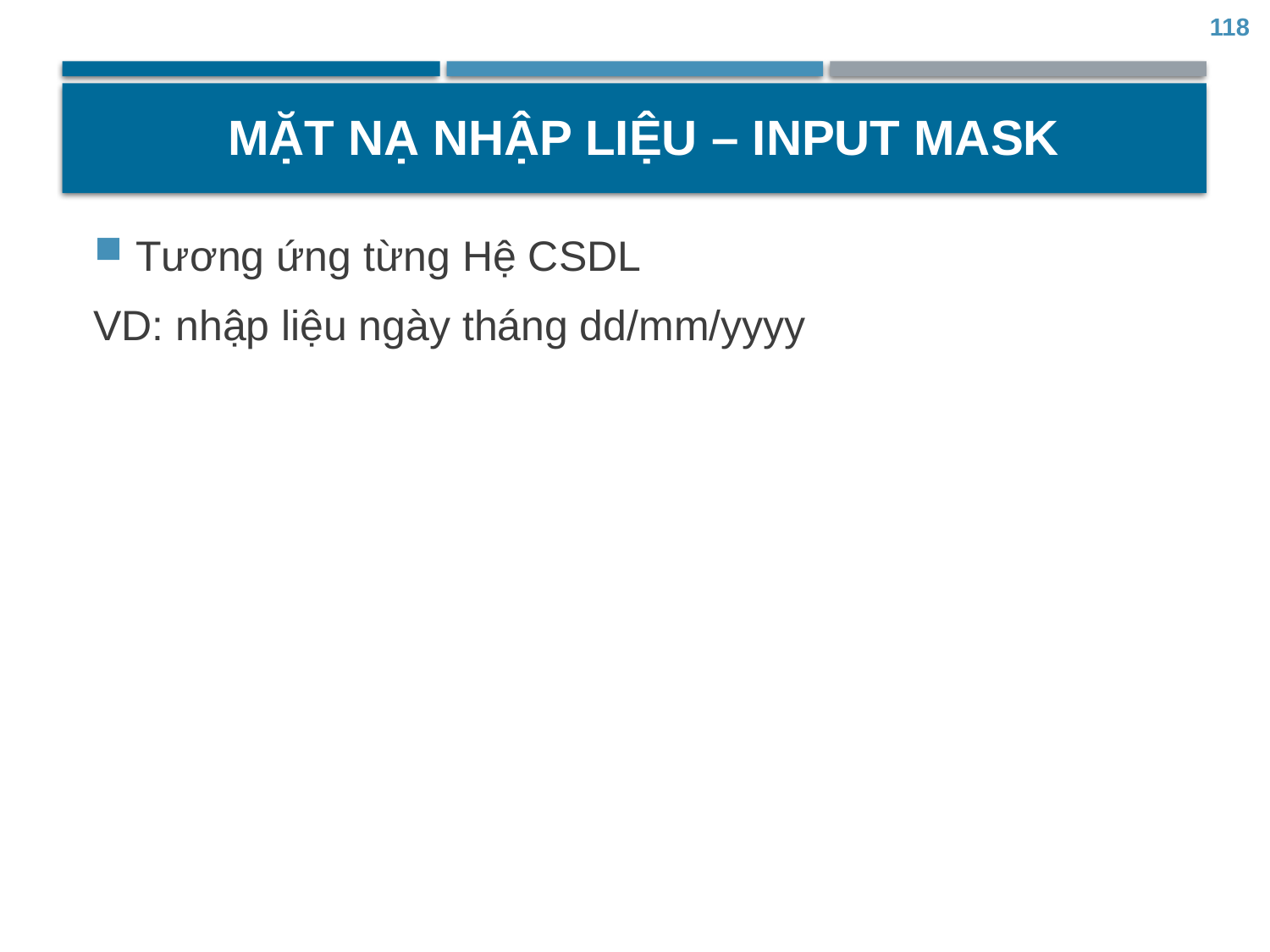

118
# Mặt nạ nhập liệu – INPUT MASK
Tương ứng từng Hệ CSDL
VD: nhập liệu ngày tháng dd/mm/yyyy